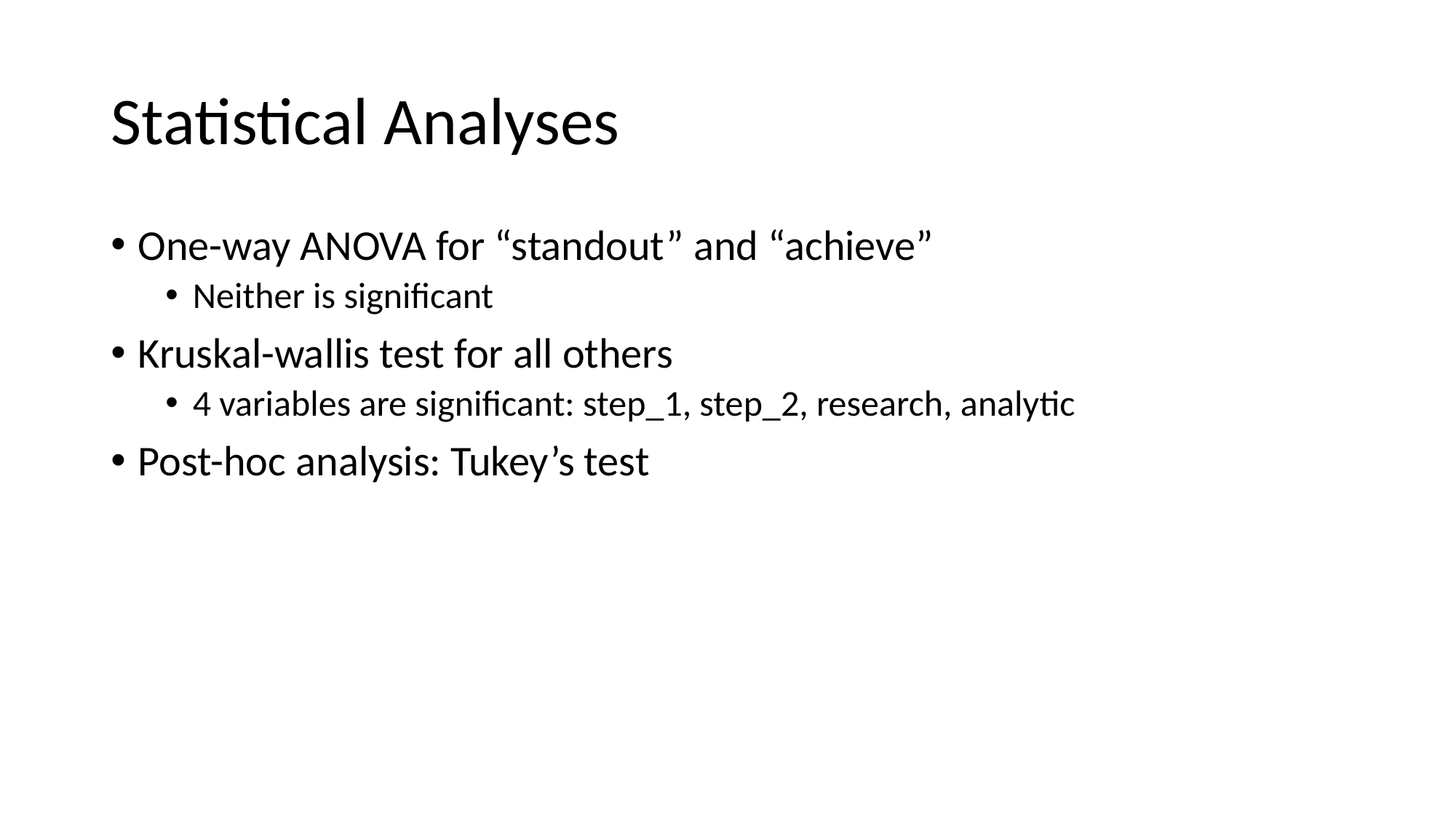

# Statistical Analyses
One-way ANOVA for “standout” and “achieve”
Neither is significant
Kruskal-wallis test for all others
4 variables are significant: step_1, step_2, research, analytic
Post-hoc analysis: Tukey’s test